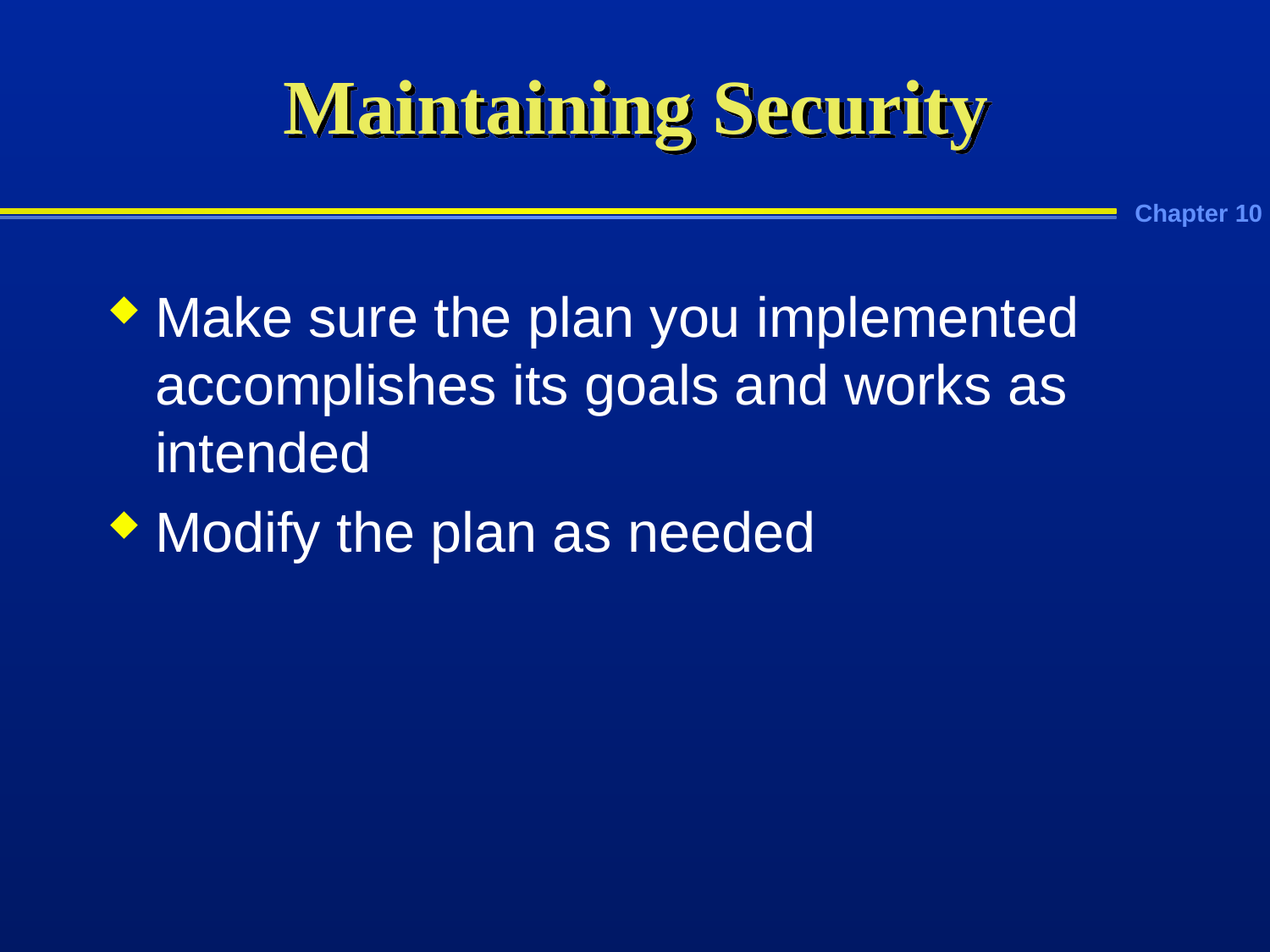

# Maintaining Security
Make sure the plan you implemented accomplishes its goals and works as intended
Modify the plan as needed